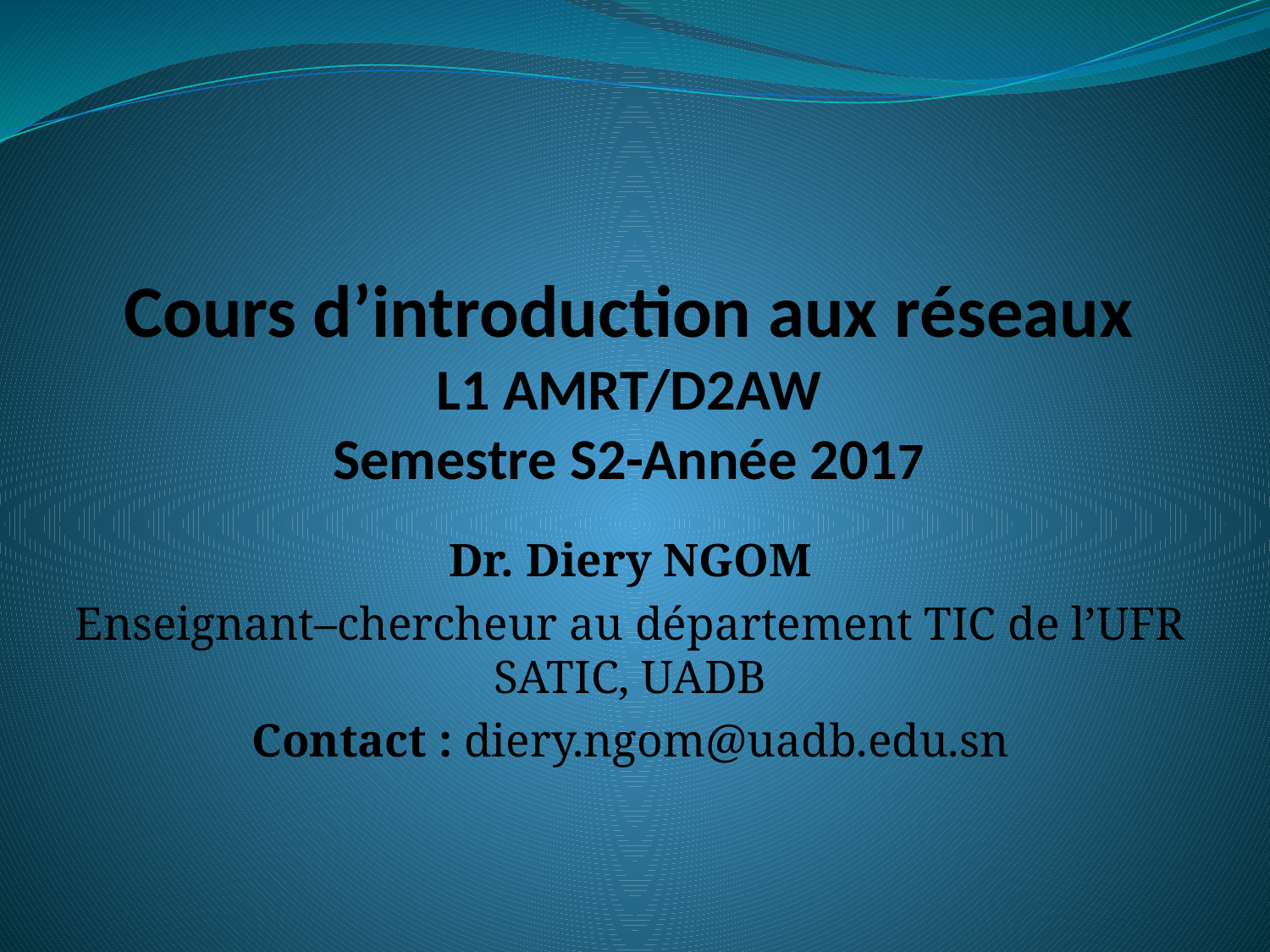

# Cours d’introduction aux réseaux L1 AMRT/D2AW Semestre S2-Année 2017
Dr. Diery NGOM
Enseignant–chercheur au département TIC de l’UFR SATIC, UADB
Contact : diery.ngom@uadb.edu.sn